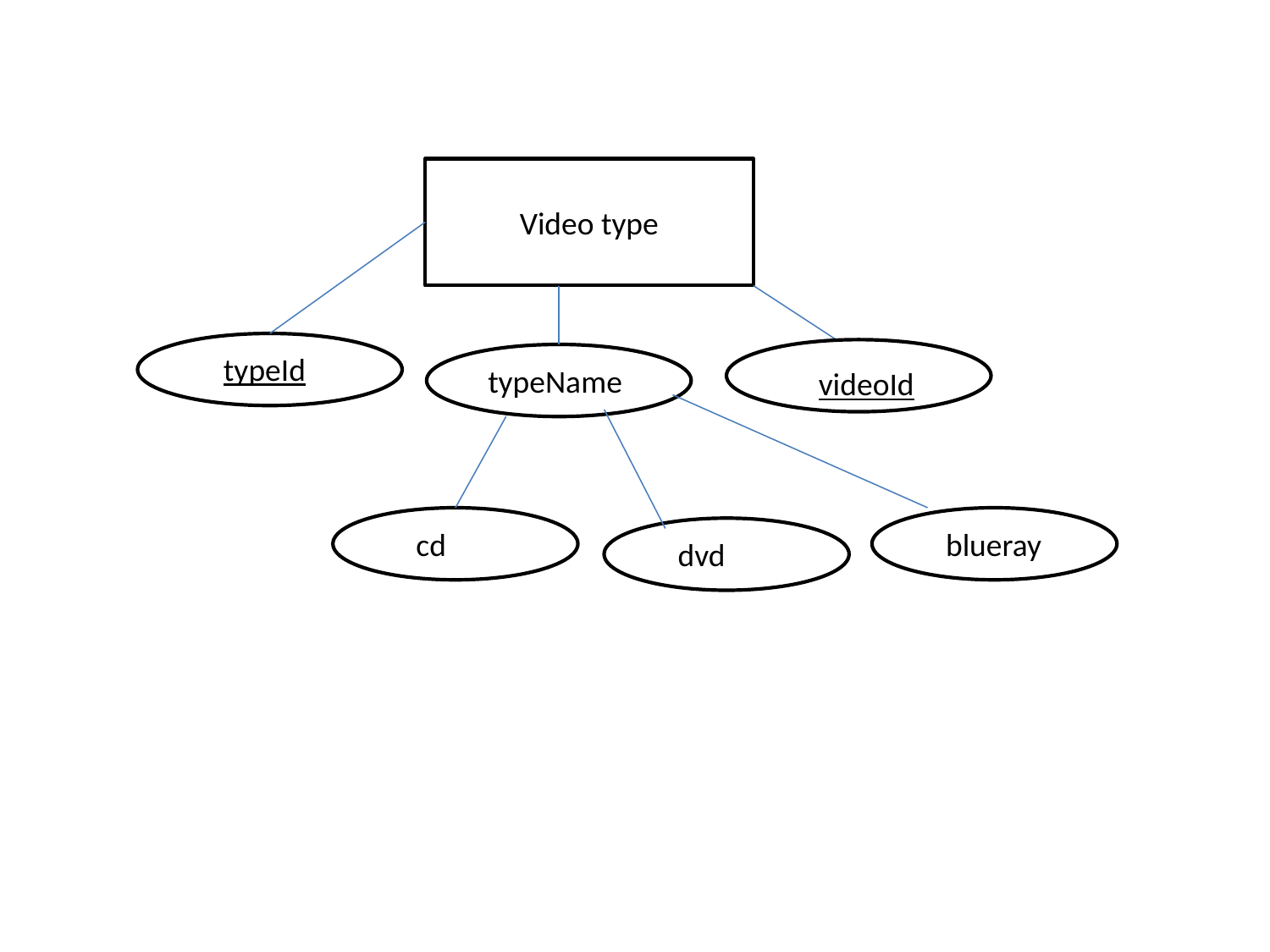

Video type

typeId

typeName
videoId

blueray
cd

dvd